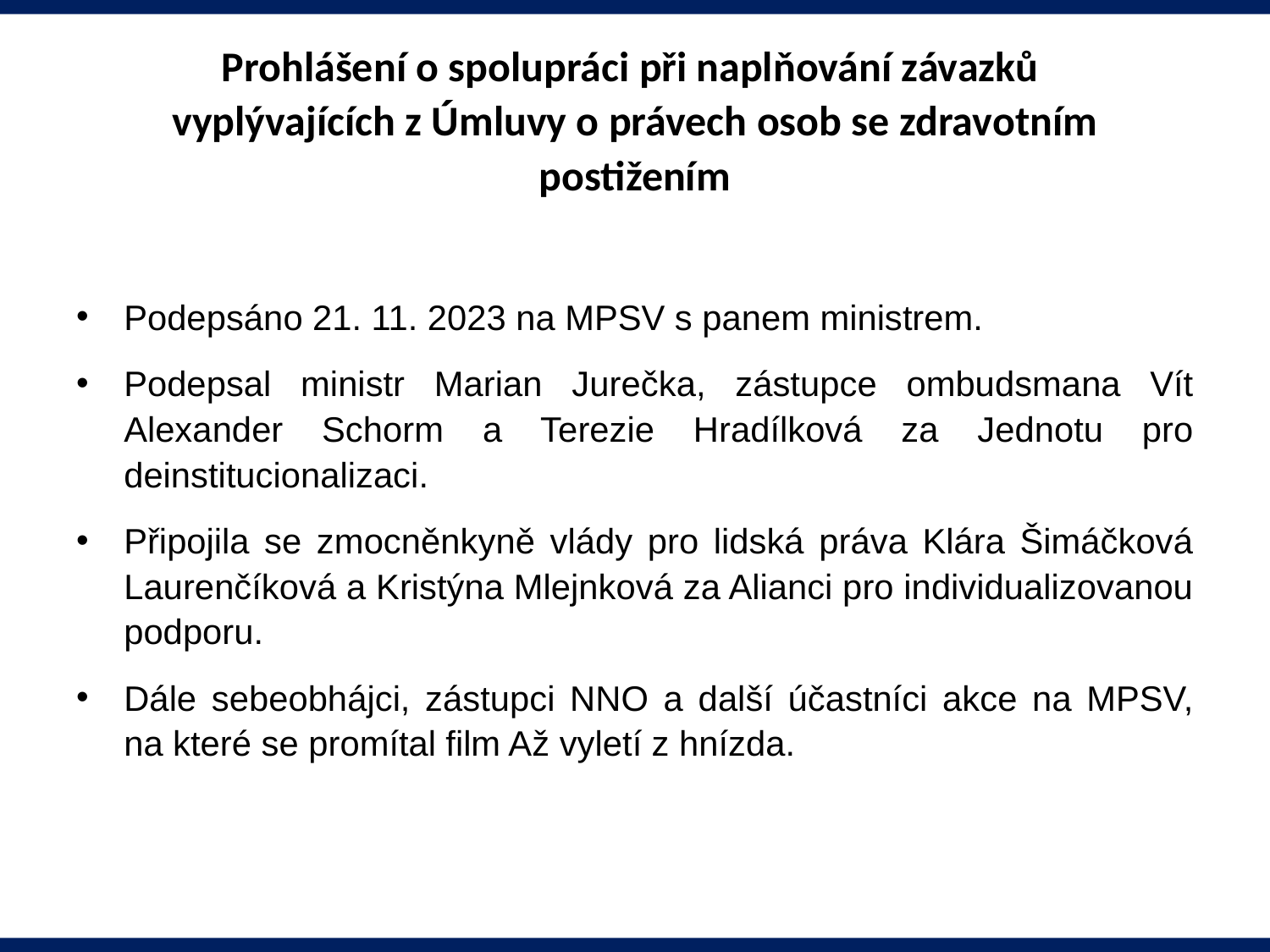

# Prohlášení o spolupráci při naplňování závazků vyplývajících z Úmluvy o právech osob se zdravotním postižením

Podepsáno 21. 11. 2023 na MPSV s panem ministrem.
Podepsal ministr Marian Jurečka, zástupce ombudsmana Vít Alexander Schorm a Terezie Hradílková za Jednotu pro deinstitucionalizaci.
Připojila se zmocněnkyně vlády pro lidská práva Klára Šimáčková Laurenčíková a Kristýna Mlejnková za Alianci pro individualizovanou podporu.
Dále sebeobhájci, zástupci NNO a další účastníci akce na MPSV, na které se promítal film Až vyletí z hnízda.